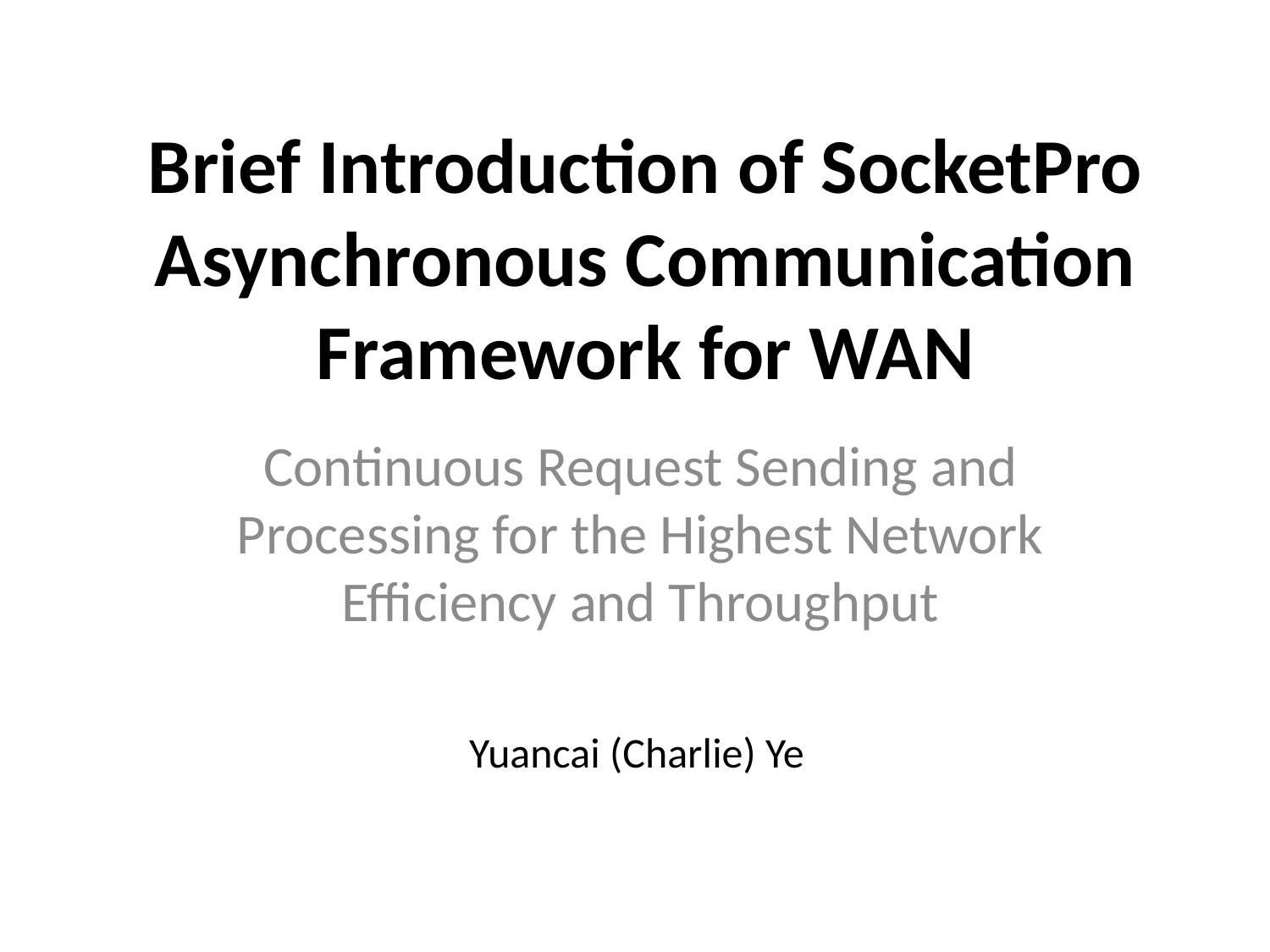

# Brief Introduction of SocketPro Asynchronous Communication Framework for WAN
Continuous Request Sending and Processing for the Highest Network Efficiency and Throughput
Yuancai (Charlie) Ye